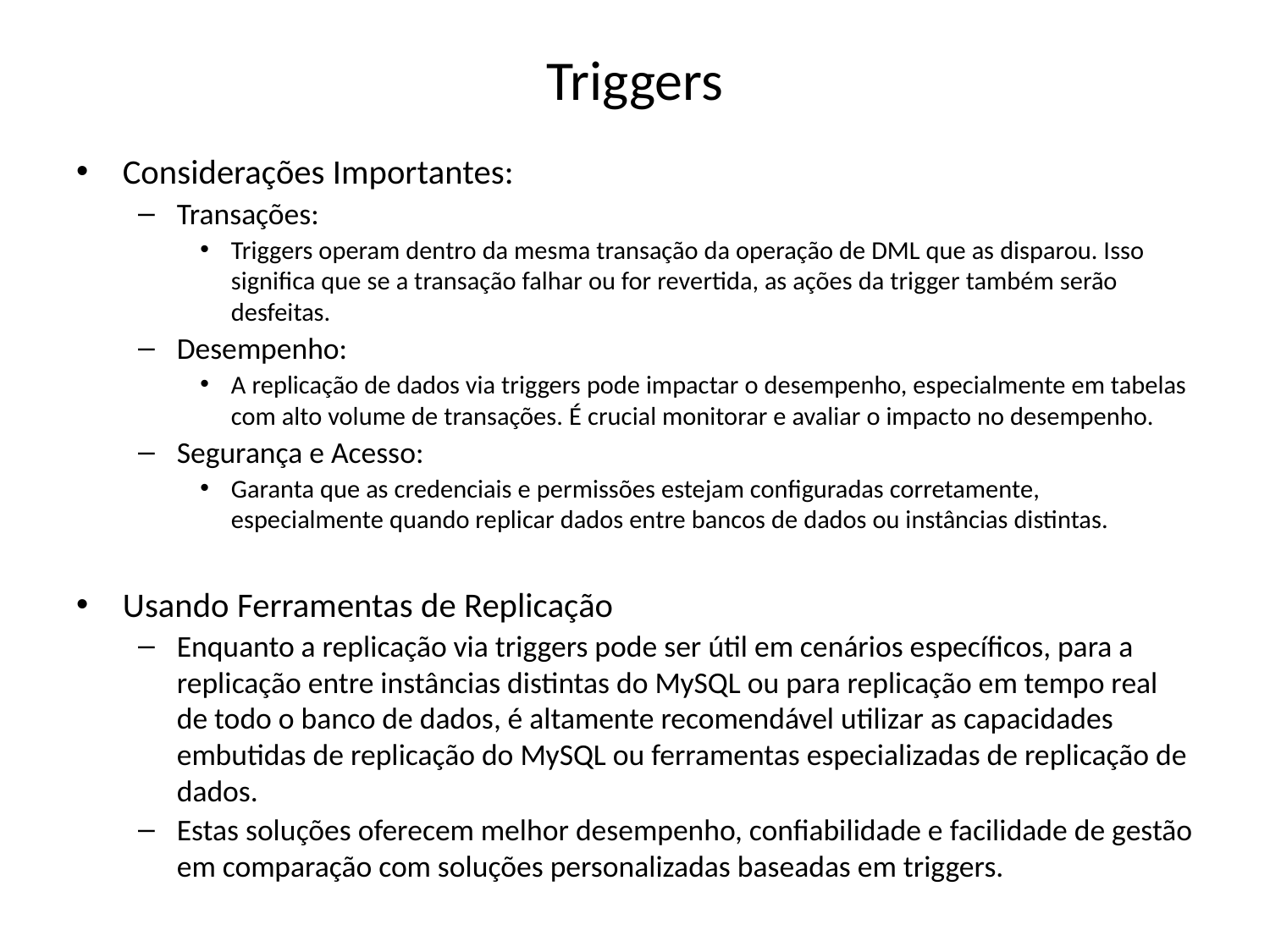

# Triggers
Considerações Importantes:
Transações:
Triggers operam dentro da mesma transação da operação de DML que as disparou. Isso significa que se a transação falhar ou for revertida, as ações da trigger também serão desfeitas.
Desempenho:
A replicação de dados via triggers pode impactar o desempenho, especialmente em tabelas com alto volume de transações. É crucial monitorar e avaliar o impacto no desempenho.
Segurança e Acesso:
Garanta que as credenciais e permissões estejam configuradas corretamente, especialmente quando replicar dados entre bancos de dados ou instâncias distintas.

Usando Ferramentas de Replicação
Enquanto a replicação via triggers pode ser útil em cenários específicos, para a replicação entre instâncias distintas do MySQL ou para replicação em tempo real de todo o banco de dados, é altamente recomendável utilizar as capacidades embutidas de replicação do MySQL ou ferramentas especializadas de replicação de dados.
Estas soluções oferecem melhor desempenho, confiabilidade e facilidade de gestão em comparação com soluções personalizadas baseadas em triggers.